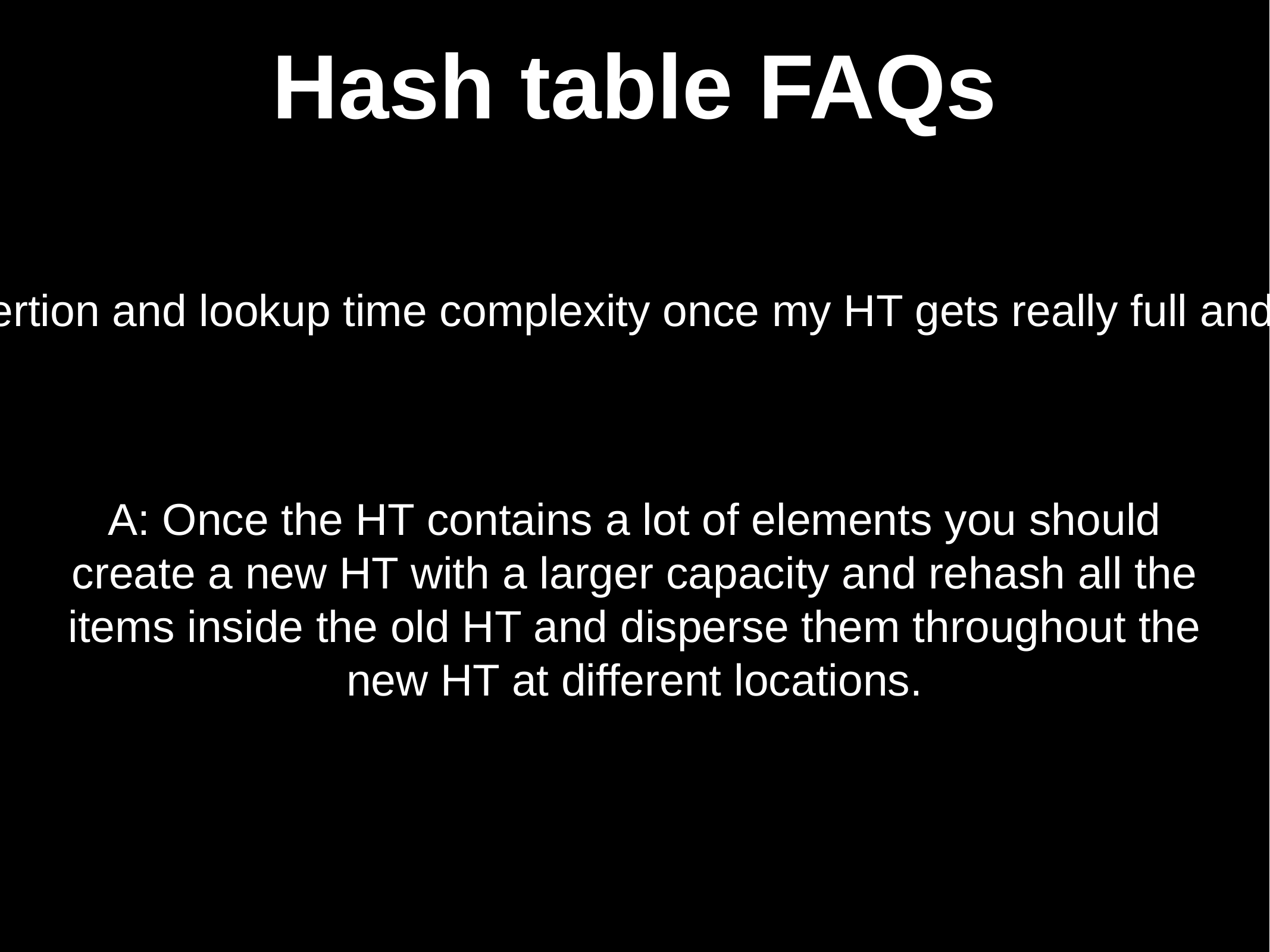

# Hash table FAQs
Q: How do I maintain O(1) insertion and lookup time complexity once my HT gets really full and I have long linked list chains?
A: Once the HT contains a lot of elements you should create a new HT with a larger capacity and rehash all the items inside the old HT and disperse them throughout the new HT at different locations.